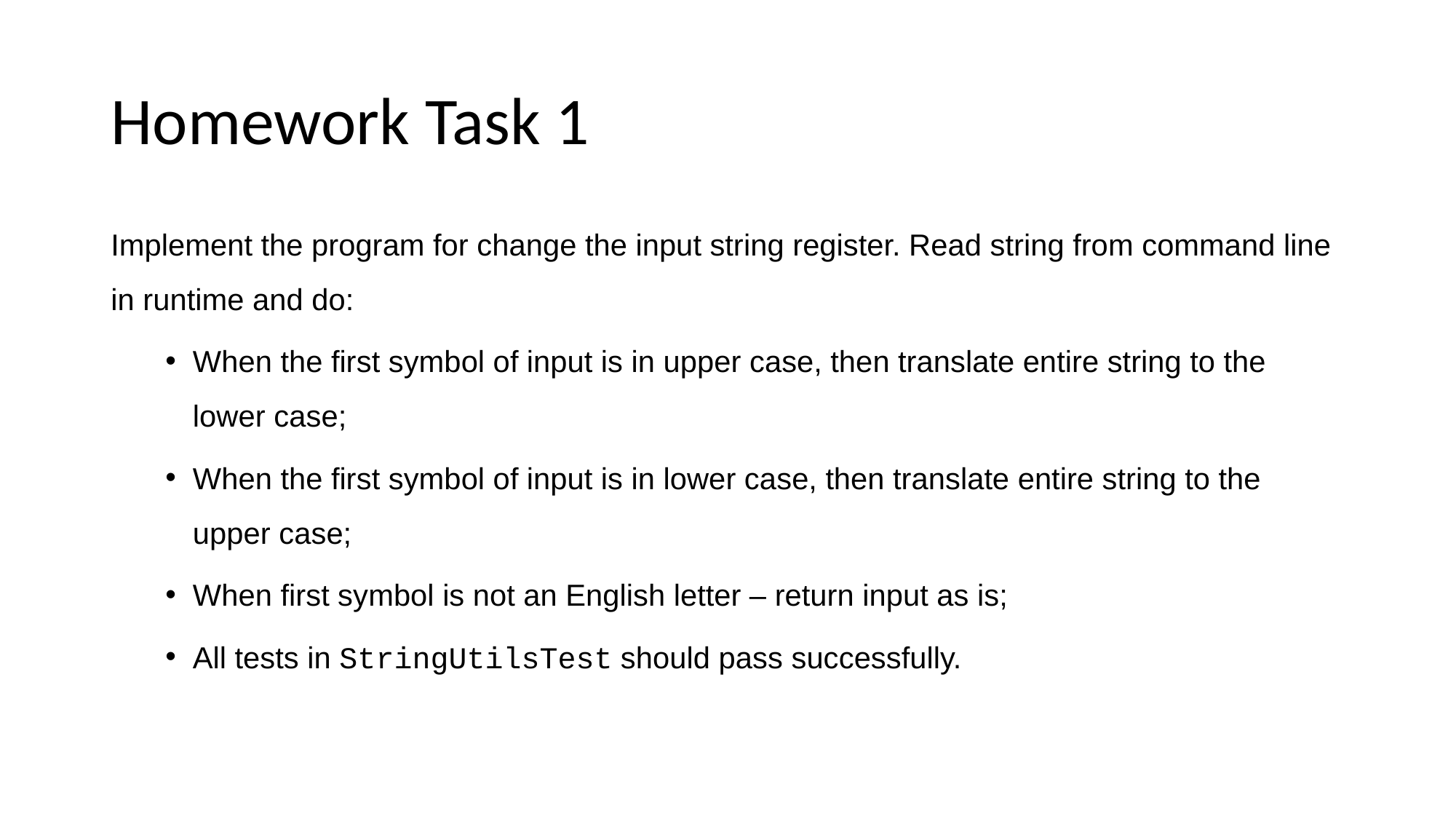

# Homework Task 1
Implement the program for change the input string register. Read string from command line in runtime and do:
When the first symbol of input is in upper case, then translate entire string to the lower case;
When the first symbol of input is in lower case, then translate entire string to the upper case;
When first symbol is not an English letter – return input as is;
All tests in StringUtilsTest should pass successfully.